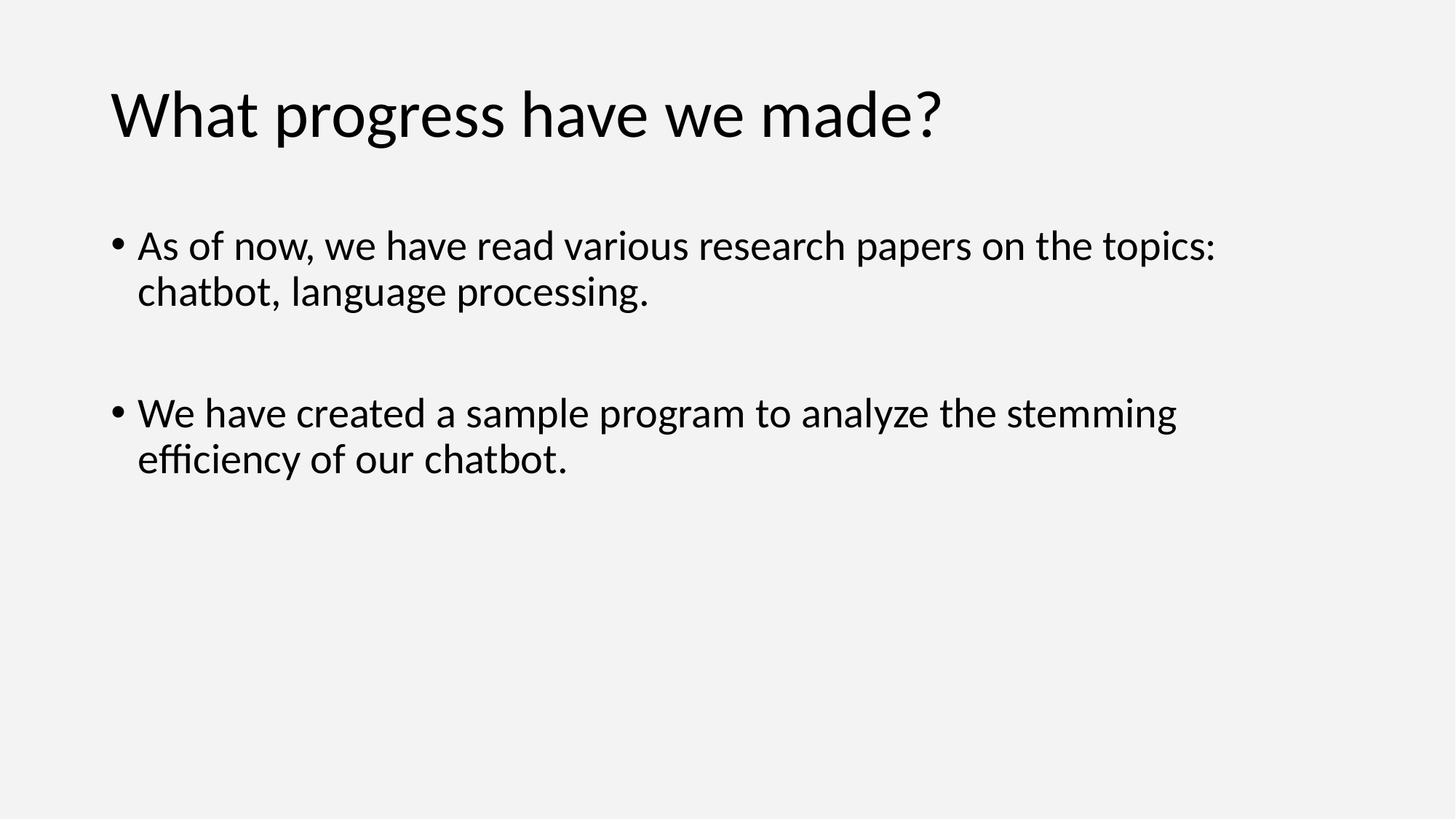

# What progress have we made?
As of now, we have read various research papers on the topics: chatbot, language processing.

We have created a sample program to analyze the stemming efficiency of our chatbot.